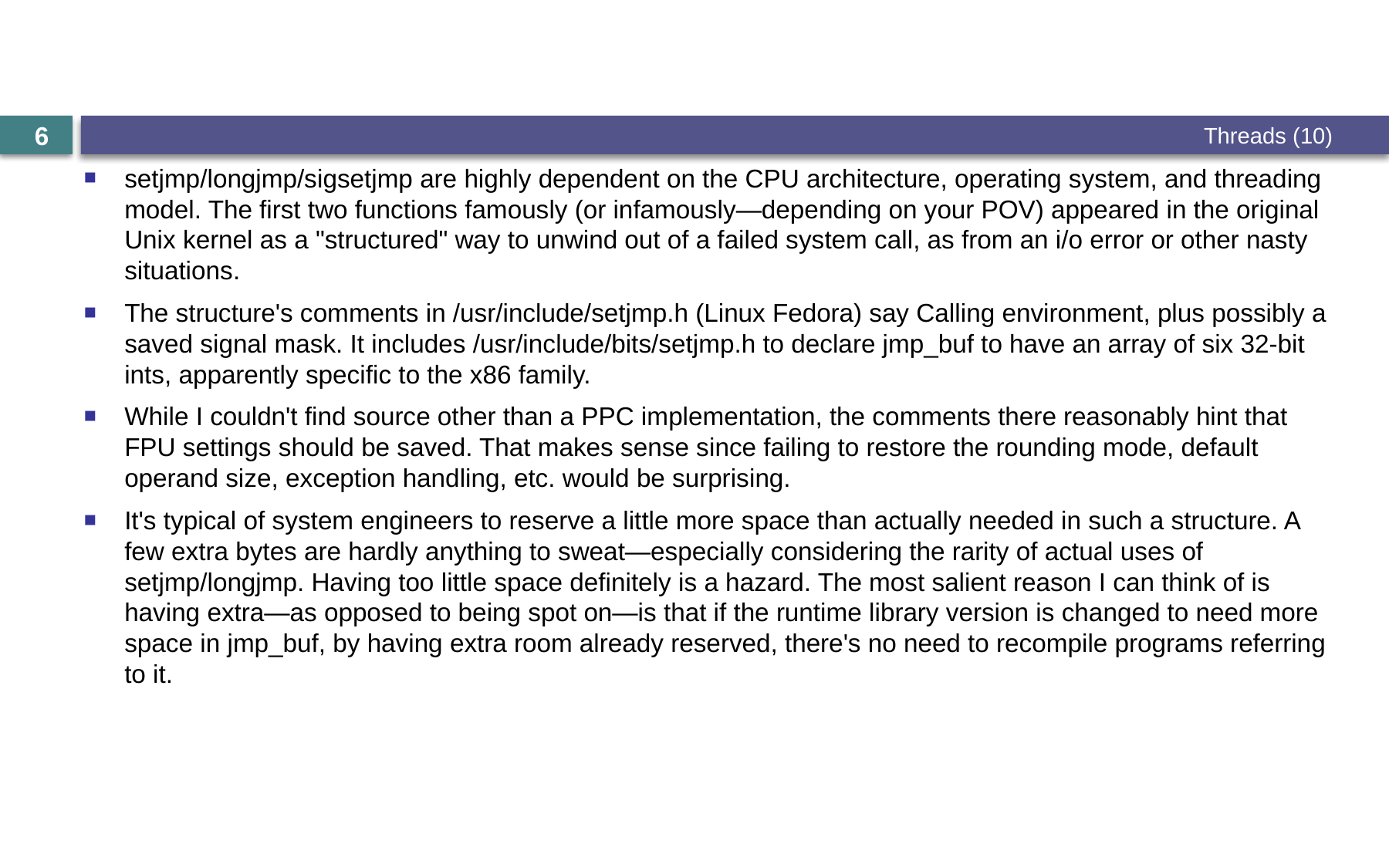

#
Threads (10)
6
setjmp/longjmp/sigsetjmp are highly dependent on the CPU architecture, operating system, and threading model. The first two functions famously (or infamously—depending on your POV) appeared in the original Unix kernel as a "structured" way to unwind out of a failed system call, as from an i/o error or other nasty situations.
The structure's comments in /usr/include/setjmp.h (Linux Fedora) say Calling environment, plus possibly a saved signal mask. It includes /usr/include/bits/setjmp.h to declare jmp_buf to have an array of six 32-bit ints, apparently specific to the x86 family.
While I couldn't find source other than a PPC implementation, the comments there reasonably hint that FPU settings should be saved. That makes sense since failing to restore the rounding mode, default operand size, exception handling, etc. would be surprising.
It's typical of system engineers to reserve a little more space than actually needed in such a structure. A few extra bytes are hardly anything to sweat—especially considering the rarity of actual uses of setjmp/longjmp. Having too little space definitely is a hazard. The most salient reason I can think of is having extra—as opposed to being spot on—is that if the runtime library version is changed to need more space in jmp_buf, by having extra room already reserved, there's no need to recompile programs referring to it.